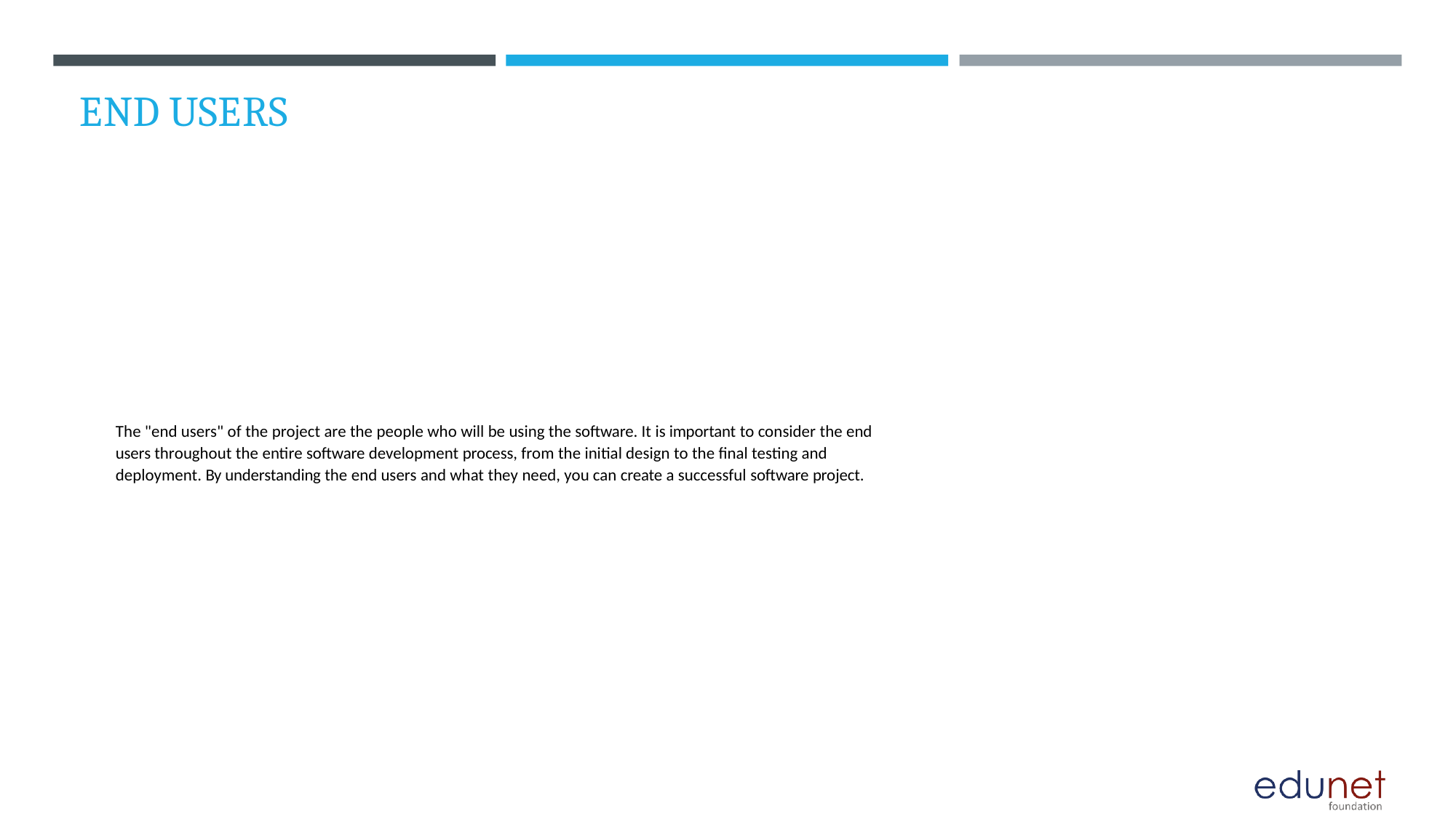

# END USERS
The "end users" of the project are the people who will be using the software. It is important to consider the end users throughout the entire software development process, from the initial design to the final testing and deployment. By understanding the end users and what they need, you can create a successful software project.